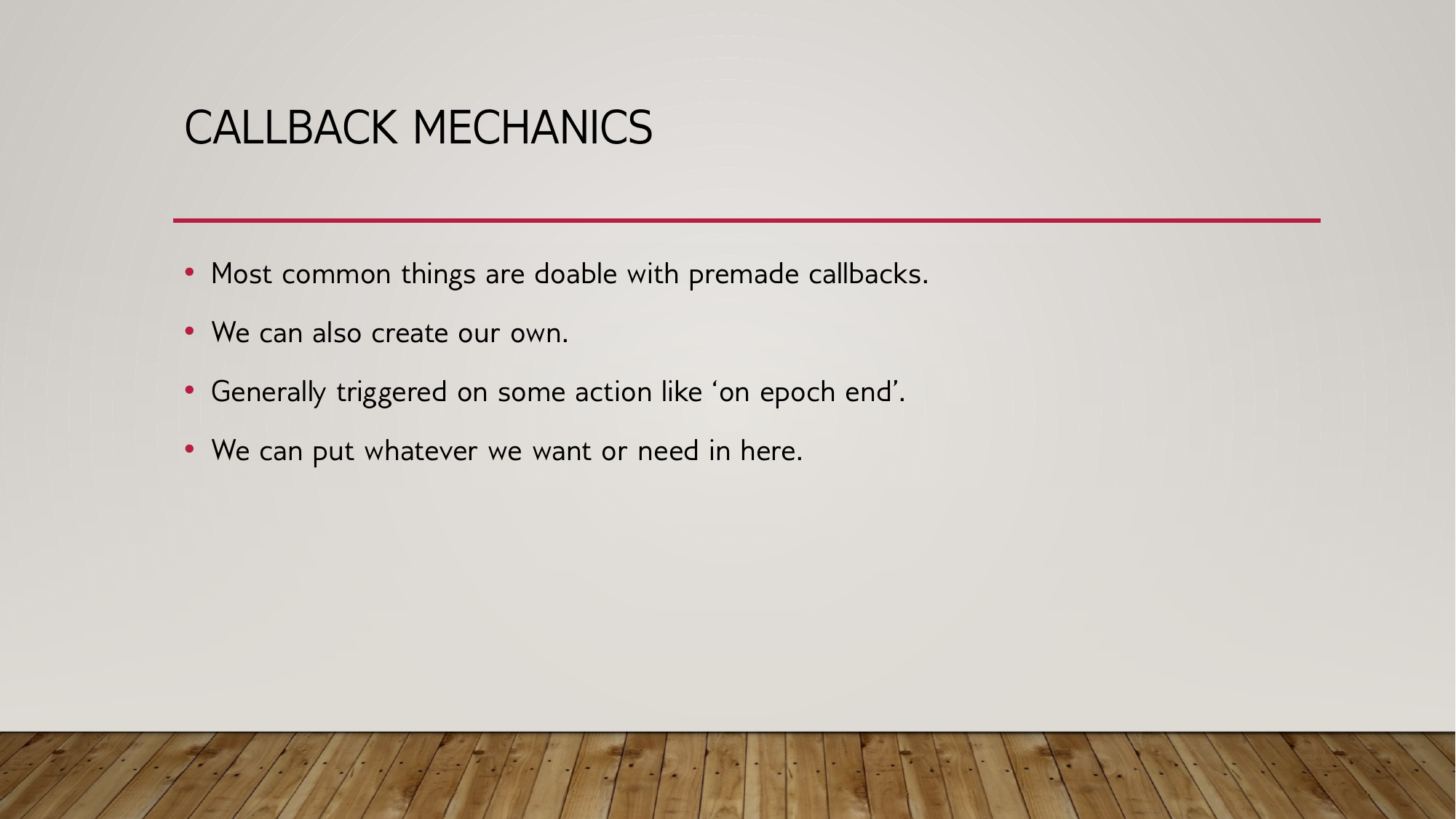

# Callback Mechanics
Most common things are doable with premade callbacks.
We can also create our own.
Generally triggered on some action like ‘on epoch end’.
We can put whatever we want or need in here.